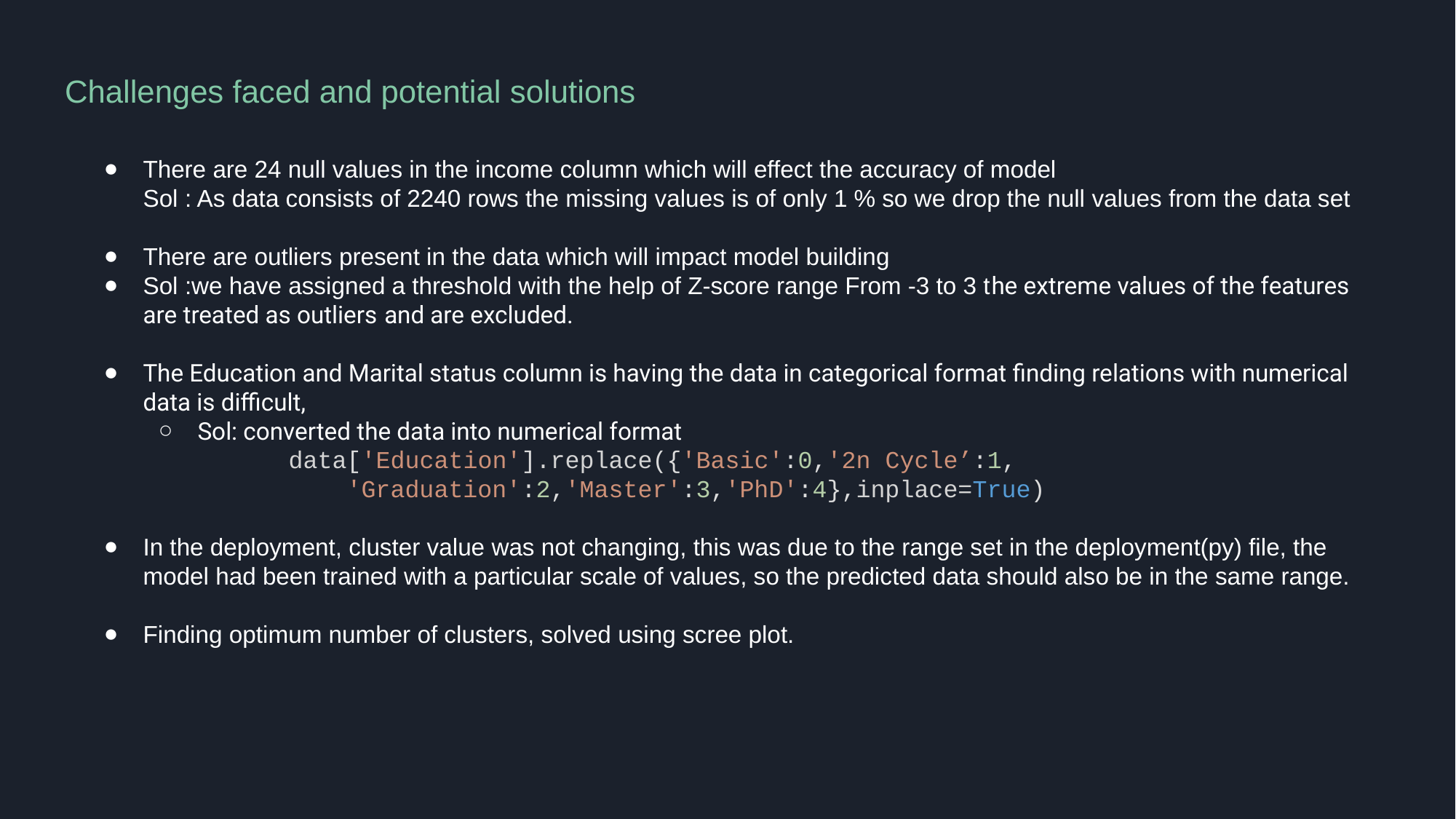

Challenges faced and potential solutions
There are 24 null values in the income column which will effect the accuracy of model
Sol : As data consists of 2240 rows the missing values is of only 1 % so we drop the null values from the data set

There are outliers present in the data which will impact model building
Sol :we have assigned a threshold with the help of Z-score range From -3 to 3 the extreme values of the features are treated as outliers and are excluded.

The Education and Marital status column is having the data in categorical format finding relations with numerical data is difficult,
Sol: converted the data into numerical format
          data['Education'].replace({'Basic':0,'2n Cycle’:1,
              'Graduation':2,'Master':3,'PhD':4},inplace=True)

In the deployment, cluster value was not changing, this was due to the range set in the deployment(py) file, the model had been trained with a particular scale of values, so the predicted data should also be in the same range.

Finding optimum number of clusters, solved using scree plot.